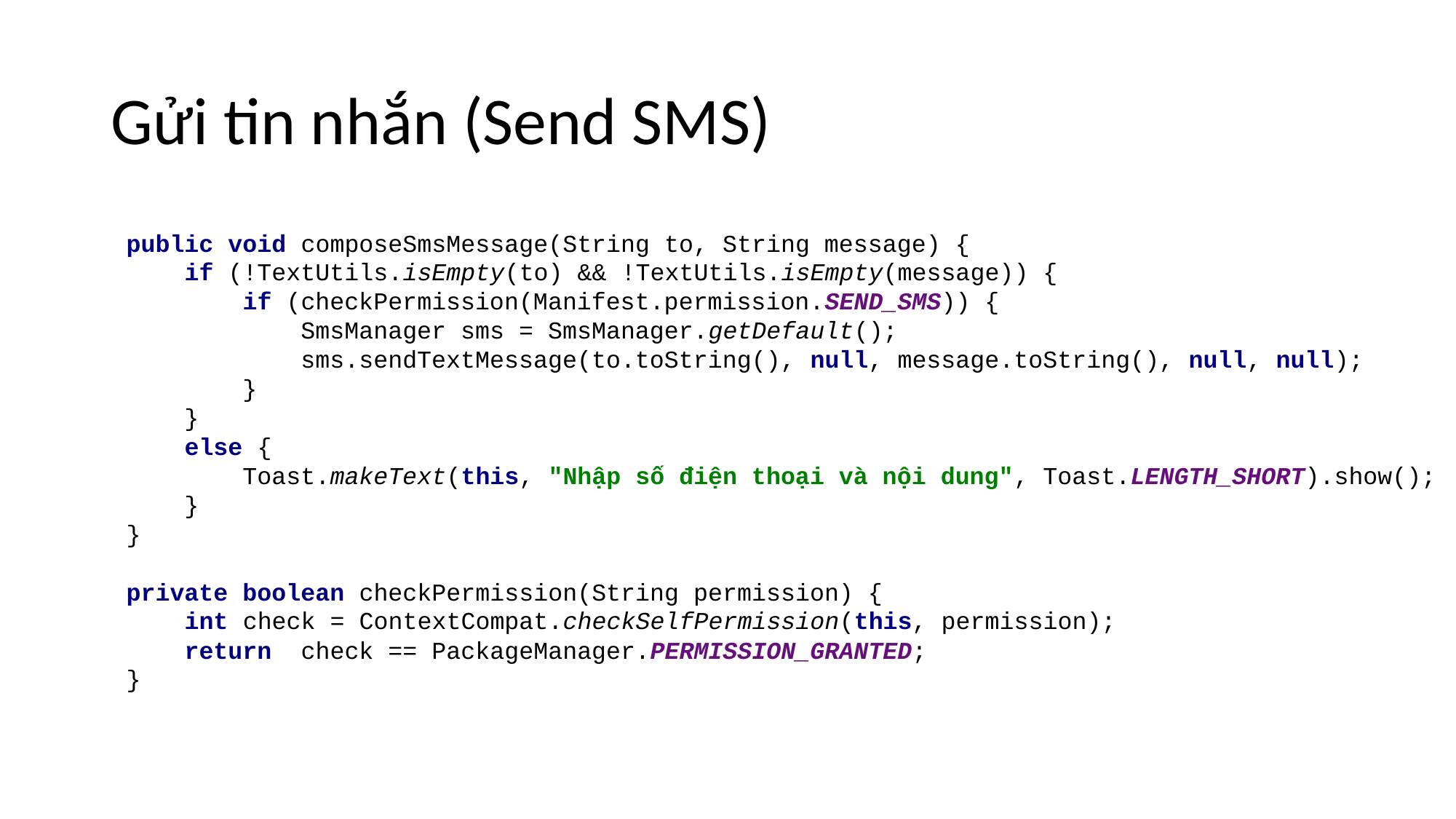

# Gửi tin nhắn (Send SMS)

public void composeSmsMessage(String to, String message) {
    if (!TextUtils.isEmpty(to) && !TextUtils.isEmpty(message)) {
        if (checkPermission(Manifest.permission.SEND_SMS)) {
            SmsManager sms = SmsManager.getDefault();
            sms.sendTextMessage(to.toString(), null, message.toString(), null, null);
        }
    }
    else {
        Toast.makeText(this, "Nhập số điện thoại và nội dung", Toast.LENGTH_SHORT).show();
    }
}
private boolean checkPermission(String permission) {
    int check = ContextCompat.checkSelfPermission(this, permission);
    return  check == PackageManager.PERMISSION_GRANTED;
}